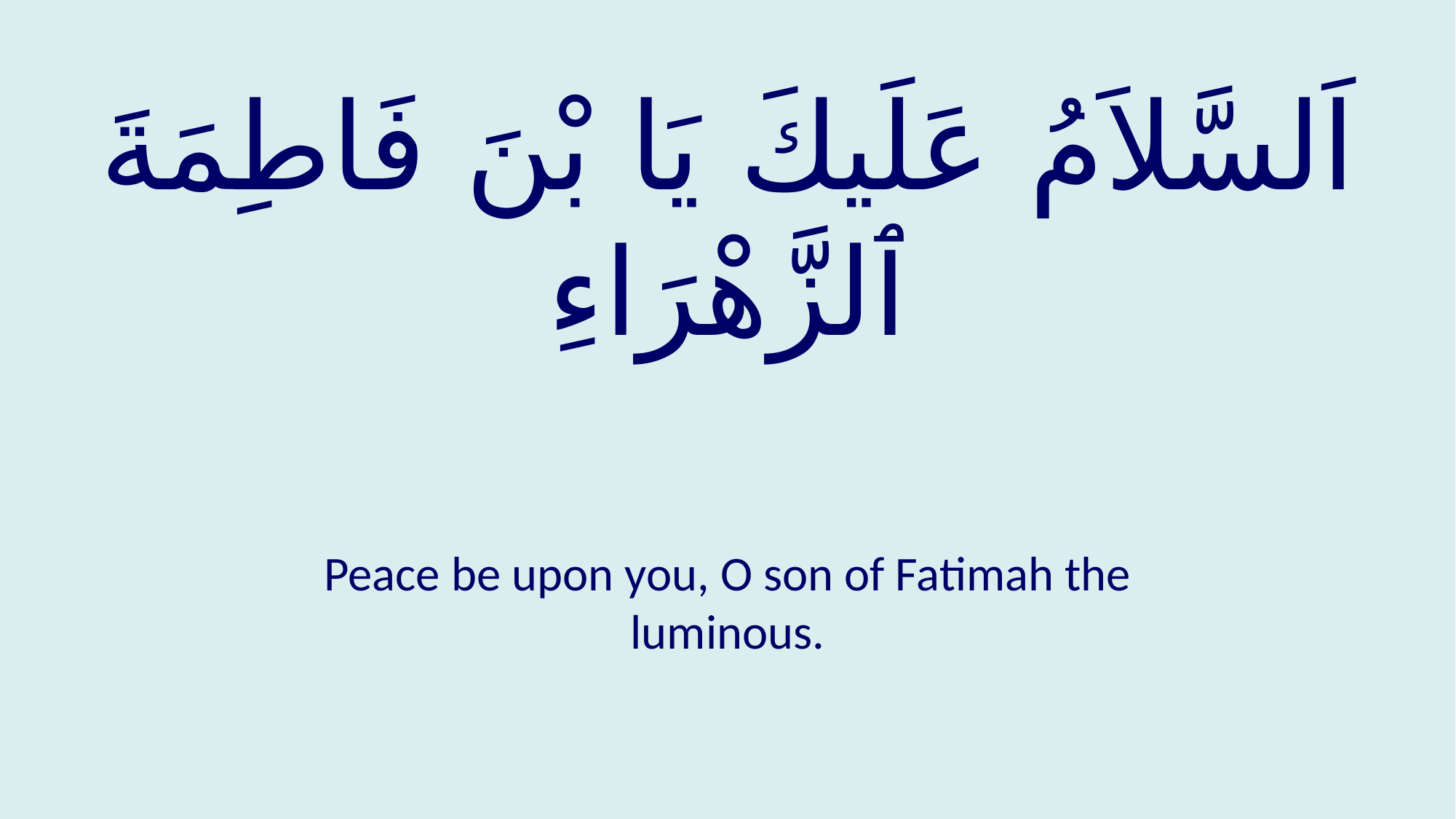

# اَلسَّلاَمُ عَلَيكَ يَا بْنَ فَاطِمَةَ ٱلزَّهْرَاءِ
Peace be upon you, O son of Fatimah the luminous.